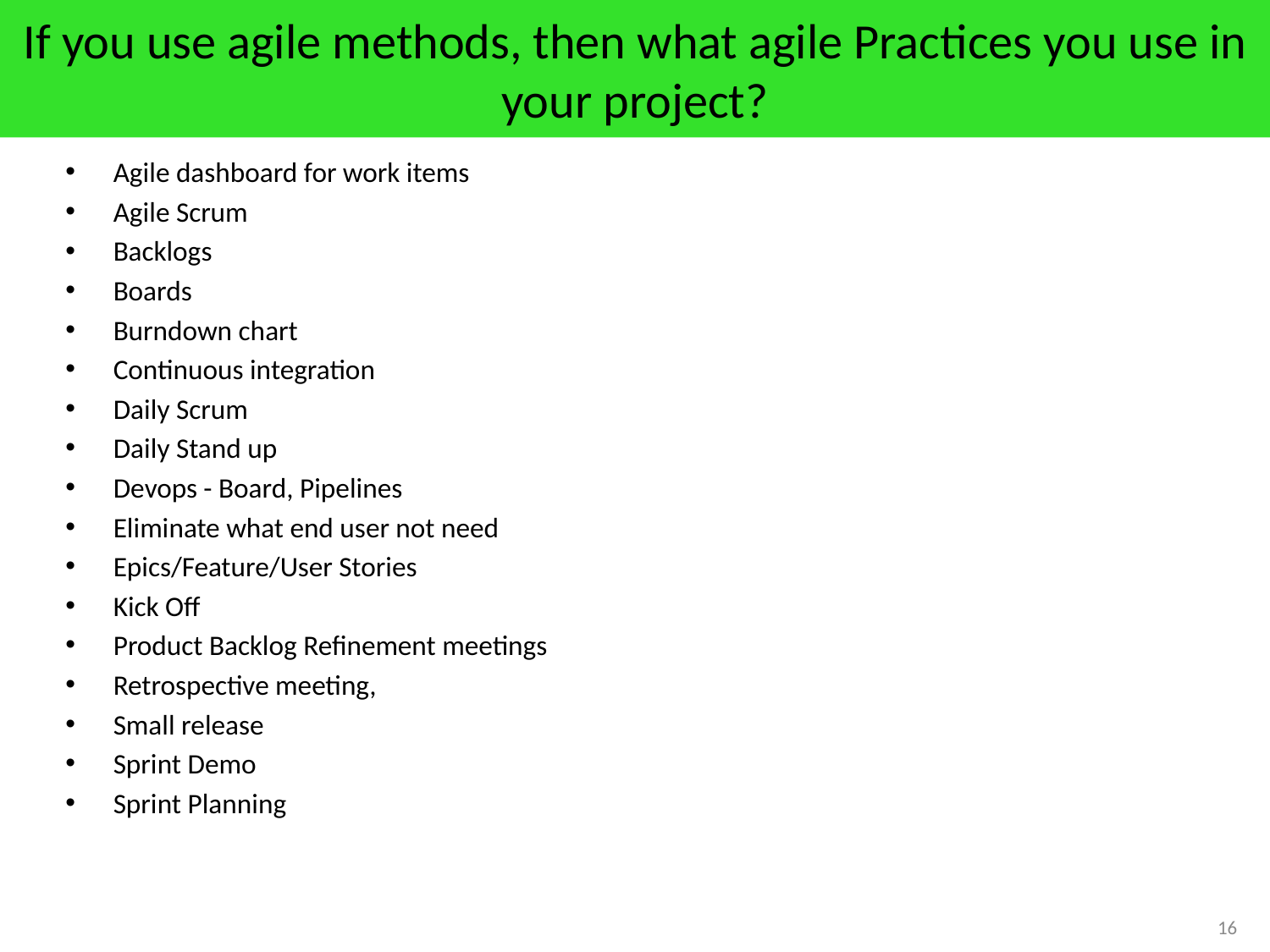

# If you use agile methods, then what agile Practices you use in your project?
Agile dashboard for work items
Agile Scrum
Backlogs
Boards
Burndown chart
Continuous integration
Daily Scrum
Daily Stand up
Devops - Board, Pipelines
Eliminate what end user not need
Epics/Feature/User Stories
Kick Off
Product Backlog Refinement meetings
Retrospective meeting,
Small release
Sprint Demo
Sprint Planning
16